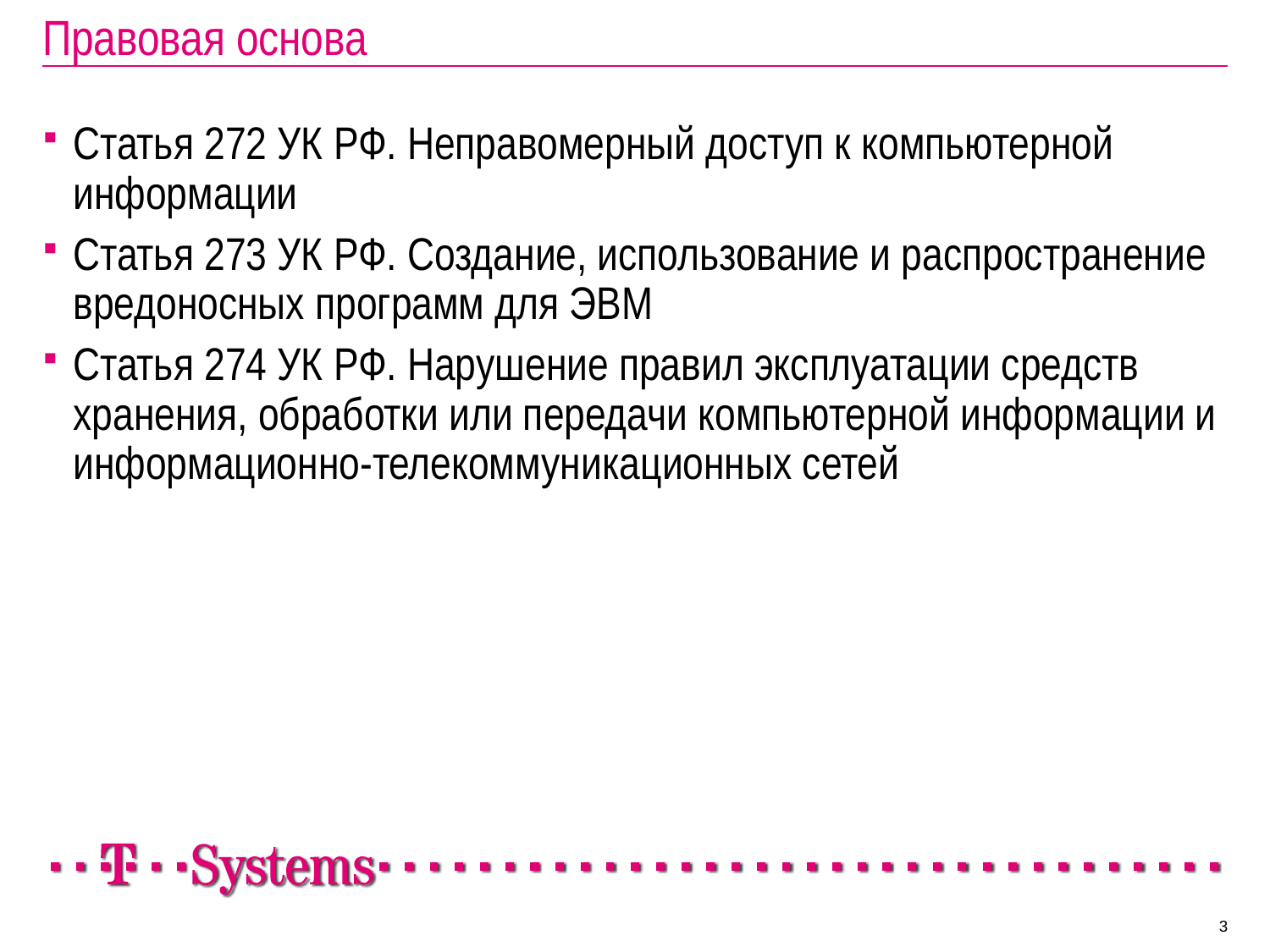

Правовая основа

Статья 272 УК РФ. Неправомерный доступ к компьютерной информации
Статья 273 УК РФ. Создание, использование и распространение вредоносных программ для ЭВМ
Статья 274 УК РФ. Нарушение правил эксплуатации средств хранения, обработки или передачи компьютерной информации и информационно-телекоммуникационных сетей

3